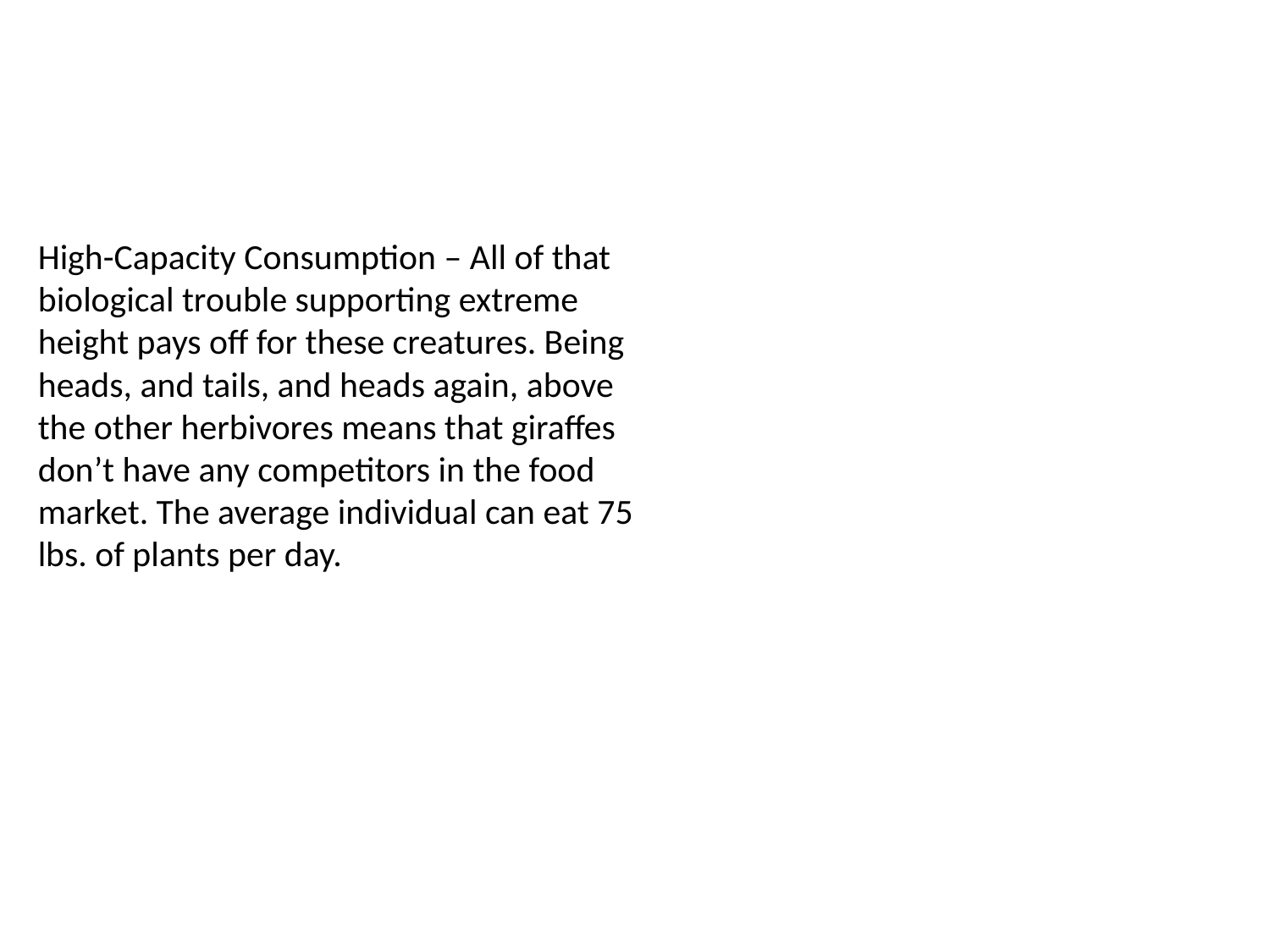

High-Capacity Consumption – All of that biological trouble supporting extreme height pays off for these creatures. Being heads, and tails, and heads again, above the other herbivores means that giraffes don’t have any competitors in the food market. The average individual can eat 75 lbs. of plants per day.